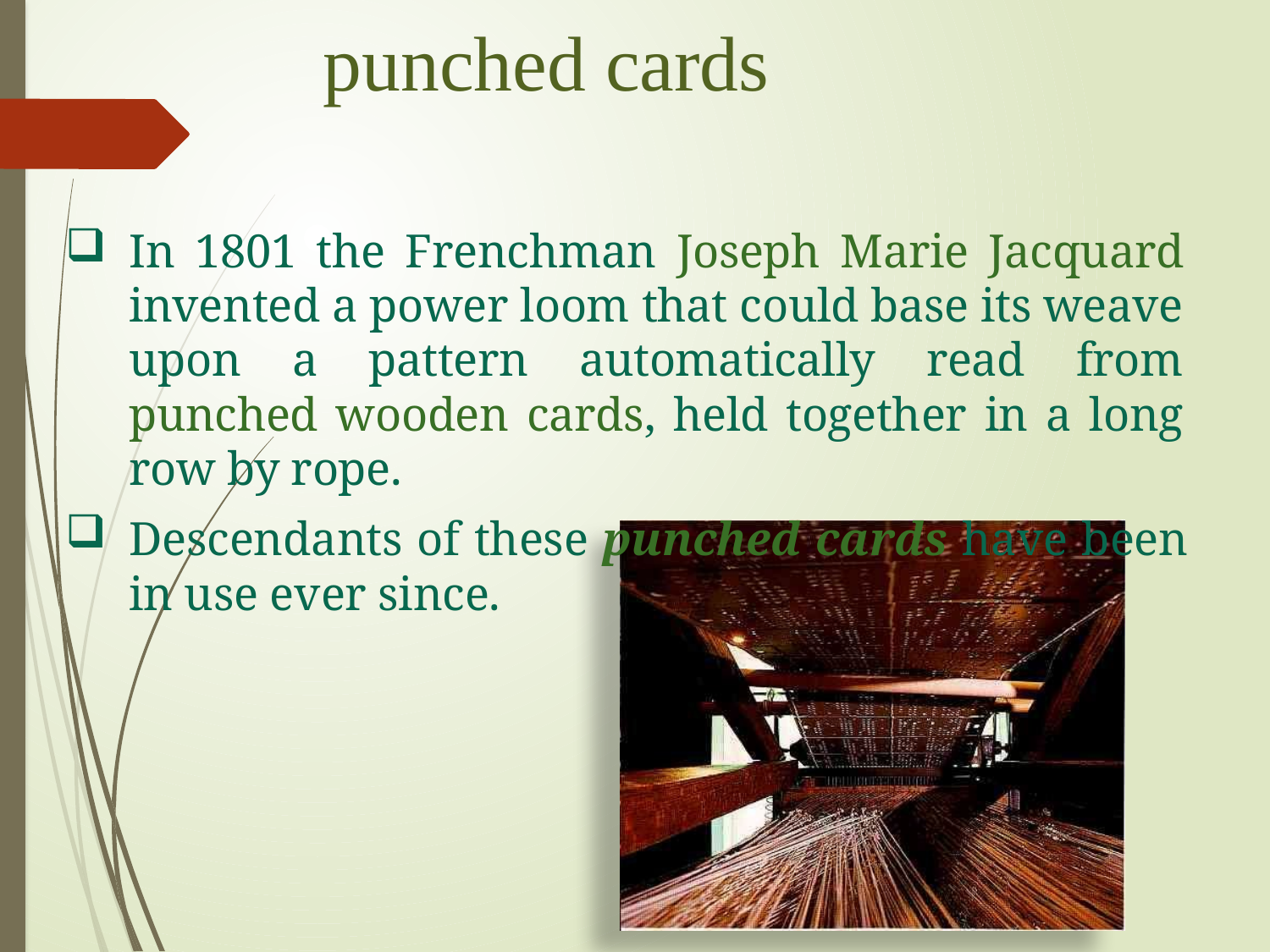

punched cards

In 1801 the Frenchman Joseph Marie Jacquard invented a power loom that could base its weave upon a pattern automatically read from punched wooden cards, held together in a long row by rope.
Descendants of these punched cards have been in use ever since.